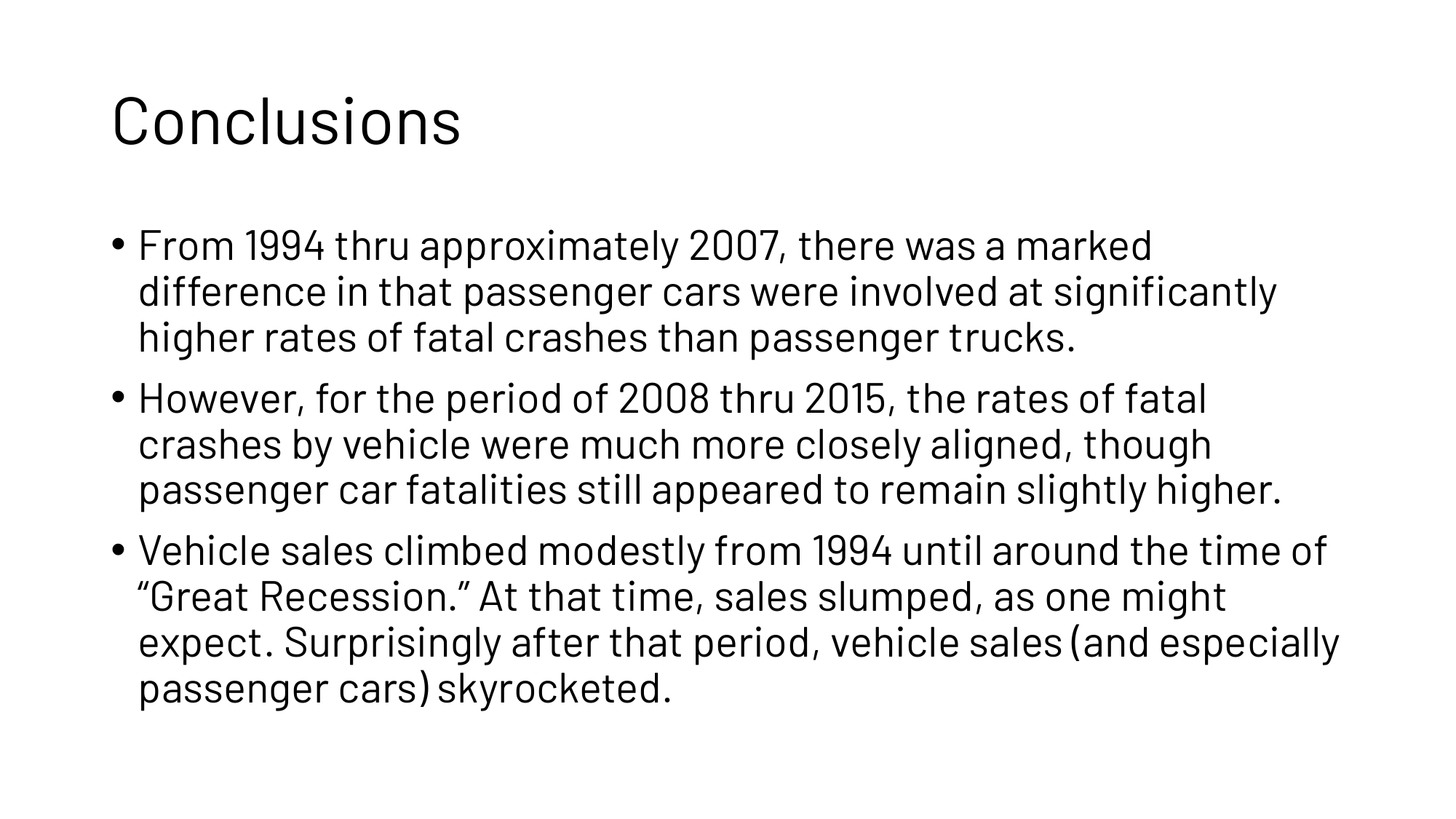

# Conclusions
From 1994 thru approximately 2007, there was a marked difference in that passenger cars were involved at significantly higher rates of fatal crashes than passenger trucks.
However, for the period of 2008 thru 2015, the rates of fatal crashes by vehicle were much more closely aligned, though passenger car fatalities still appeared to remain slightly higher.
Vehicle sales climbed modestly from 1994 until around the time of “Great Recession.” At that time, sales slumped, as one might expect. Surprisingly after that period, vehicle sales (and especially passenger cars) skyrocketed.